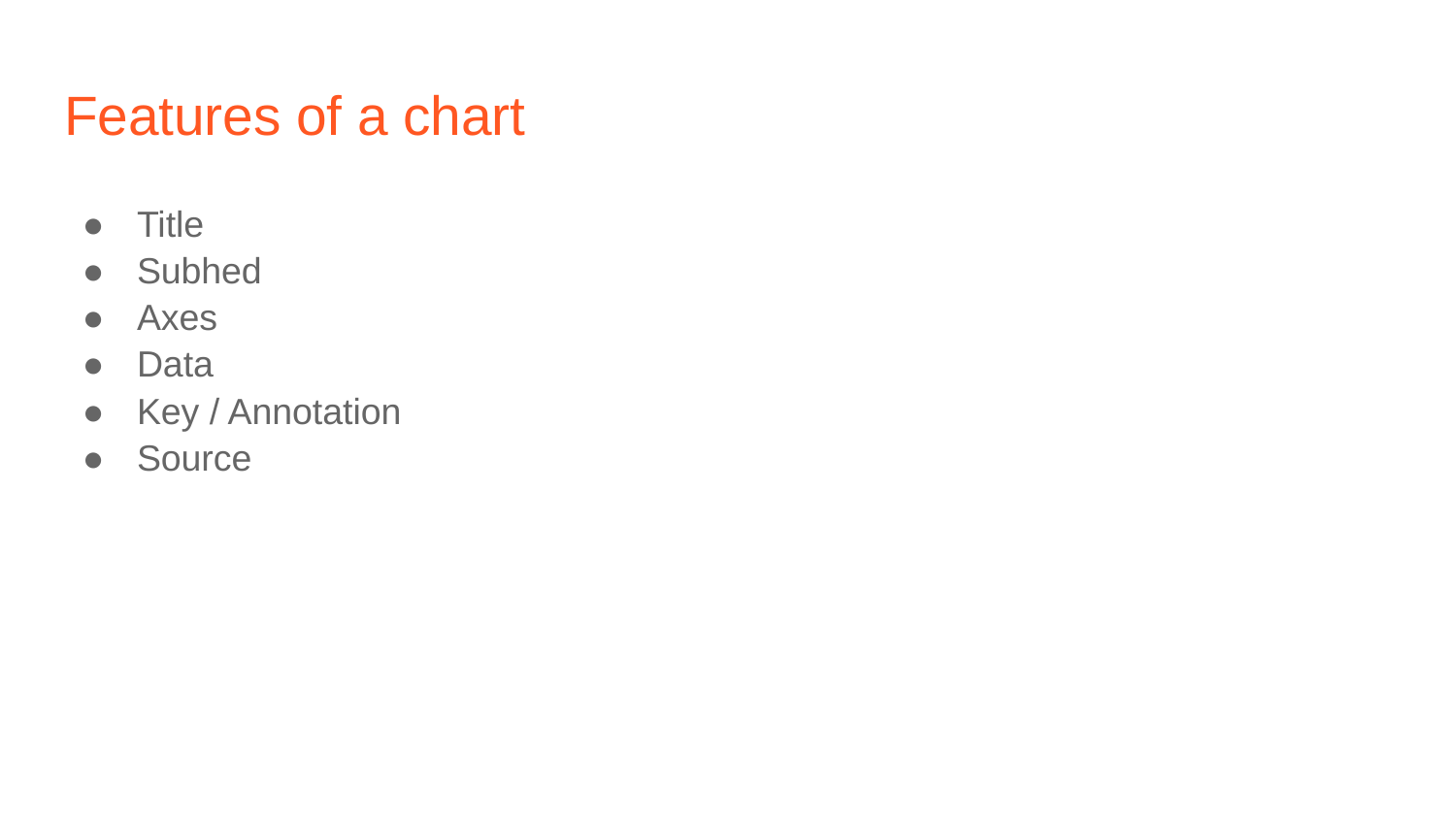

# Features of a chart
Title
Subhed
Axes
Data
Key / Annotation
Source